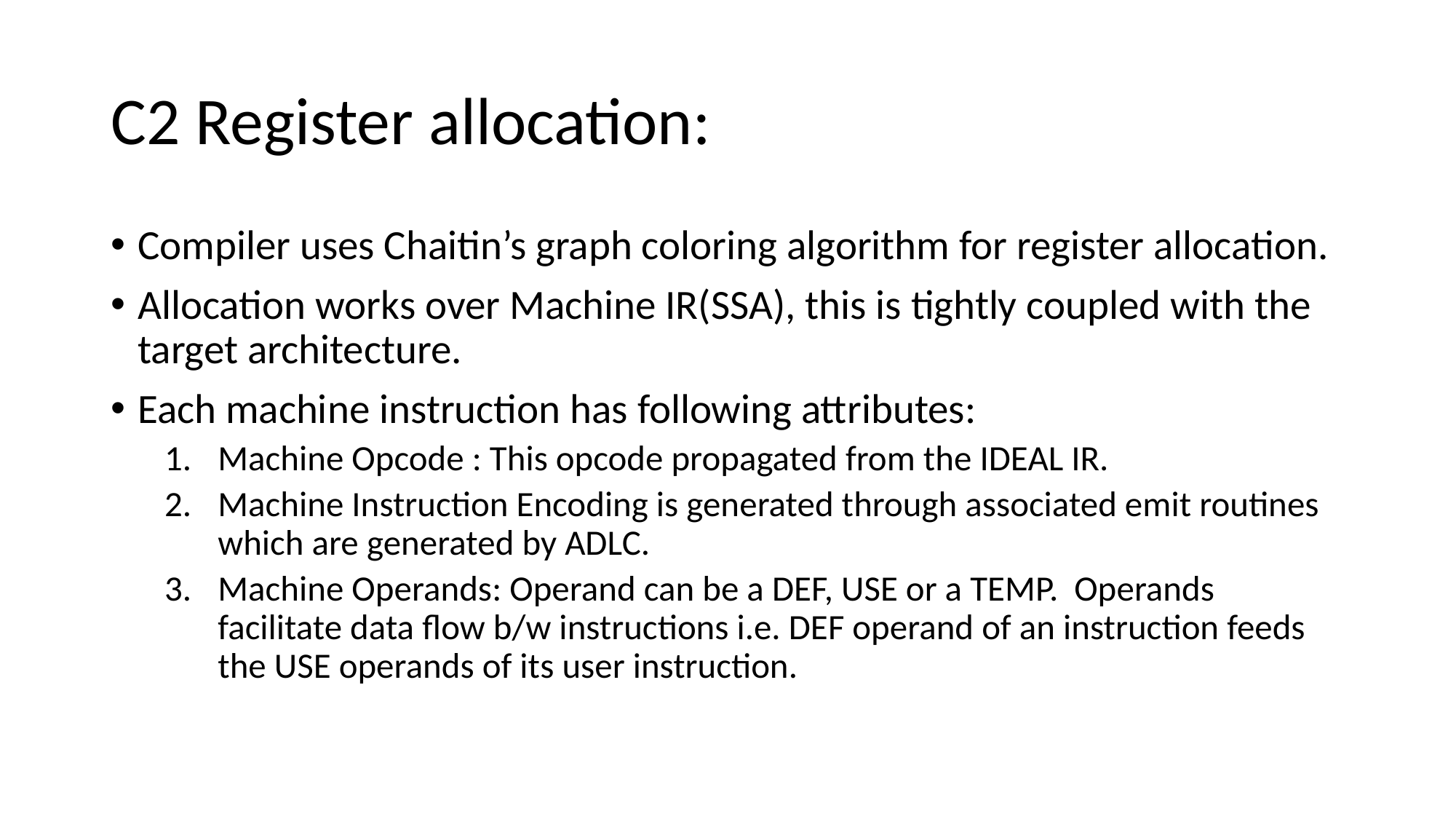

# C2 Register allocation:
Compiler uses Chaitin’s graph coloring algorithm for register allocation.
Allocation works over Machine IR(SSA), this is tightly coupled with the target architecture.
Each machine instruction has following attributes:
Machine Opcode : This opcode propagated from the IDEAL IR.
Machine Instruction Encoding is generated through associated emit routines which are generated by ADLC.
Machine Operands: Operand can be a DEF, USE or a TEMP.  Operands facilitate data flow b/w instructions i.e. DEF operand of an instruction feeds the USE operands of its user instruction.